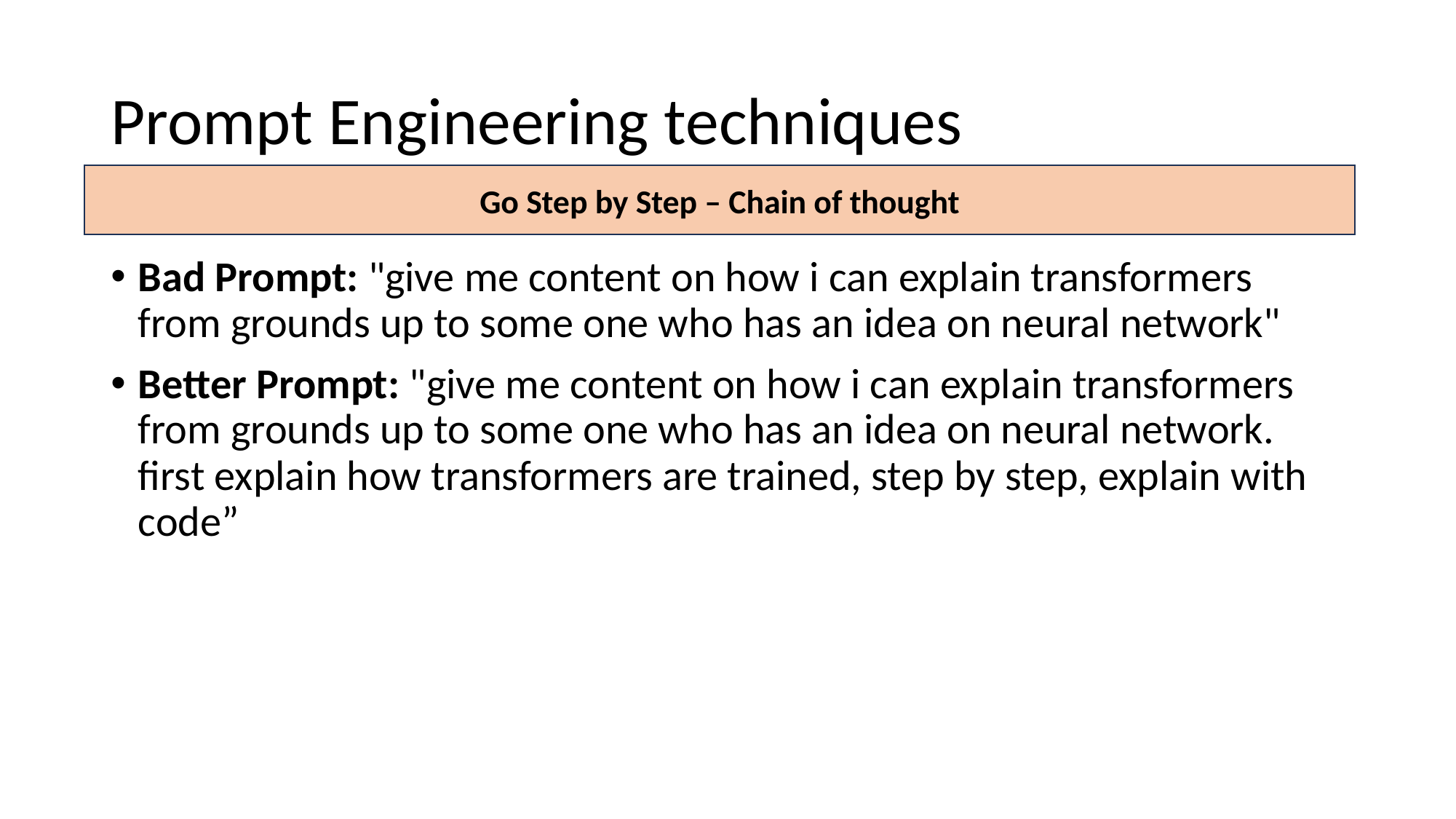

# Prompt Engineering techniques
Go Step by Step – Chain of thought
Bad Prompt: "give me content on how i can explain transformers from grounds up to some one who has an idea on neural network"
Better Prompt: "give me content on how i can explain transformers from grounds up to some one who has an idea on neural network. first explain how transformers are trained, step by step, explain with code”